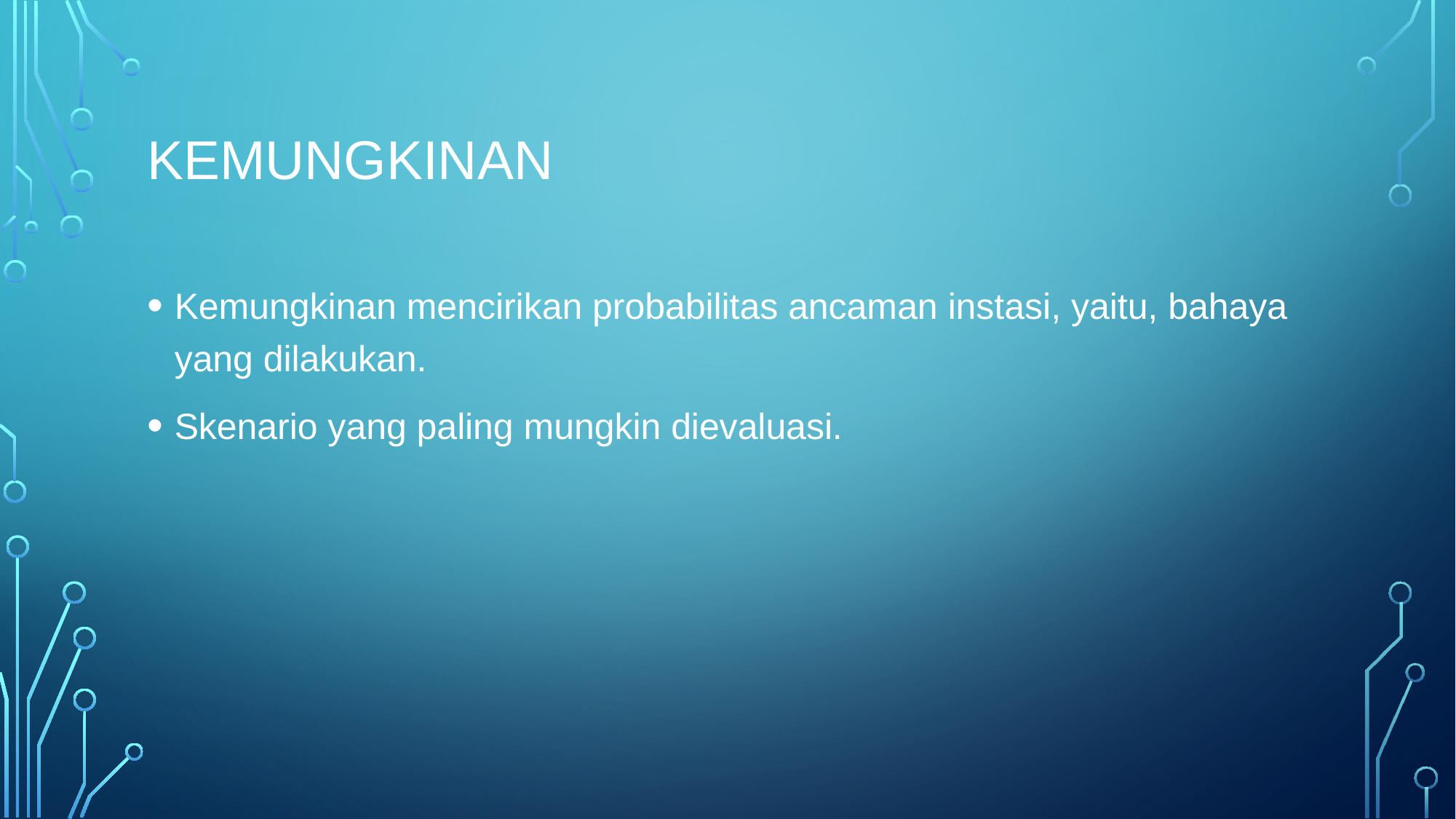

# Kemungkinan
Kemungkinan mencirikan probabilitas ancaman instasi, yaitu, bahaya yang dilakukan.
Skenario yang paling mungkin dievaluasi.